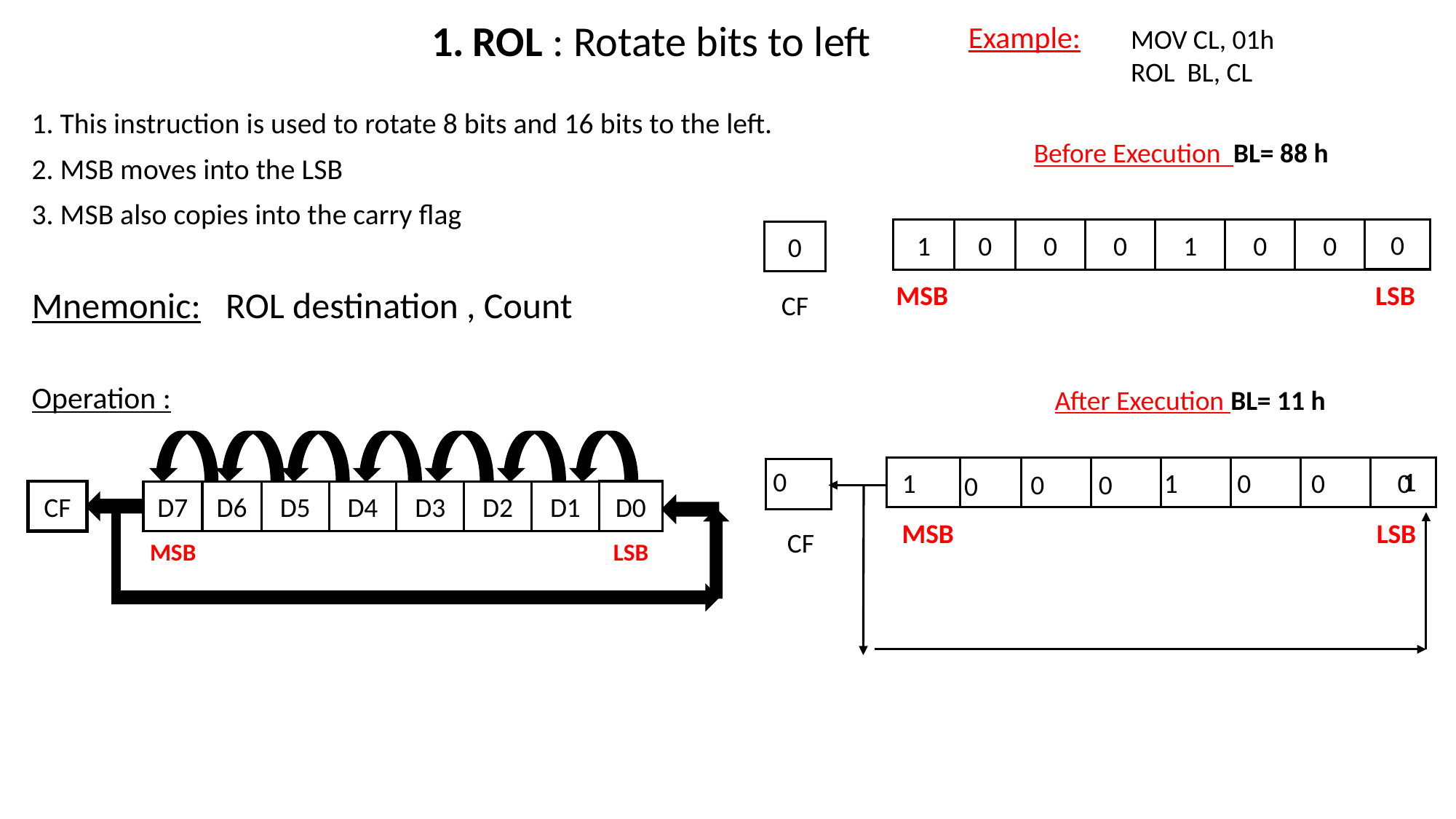

ROL : Rotate bits to left
Example:

MOV CL, 01h
ROL  BL, CL
1. This instruction is used to rotate 8 bits and 16 bits to the left.
2. MSB moves into the LSB
3. MSB also copies into the carry flag

Before Execution  BL= 88 h

0
1
0
0
0
1
0
0
0
MSB
LSB
CF
Mnemonic:   ROL destination , Count
Operation :

After Execution BL= 11 h

CF
D0
D7
D6
D5
D4
D3
D2
D1

MSB
LSB

MSB
LSB
CF
0
1
1
1
0
0
0
0
0
0